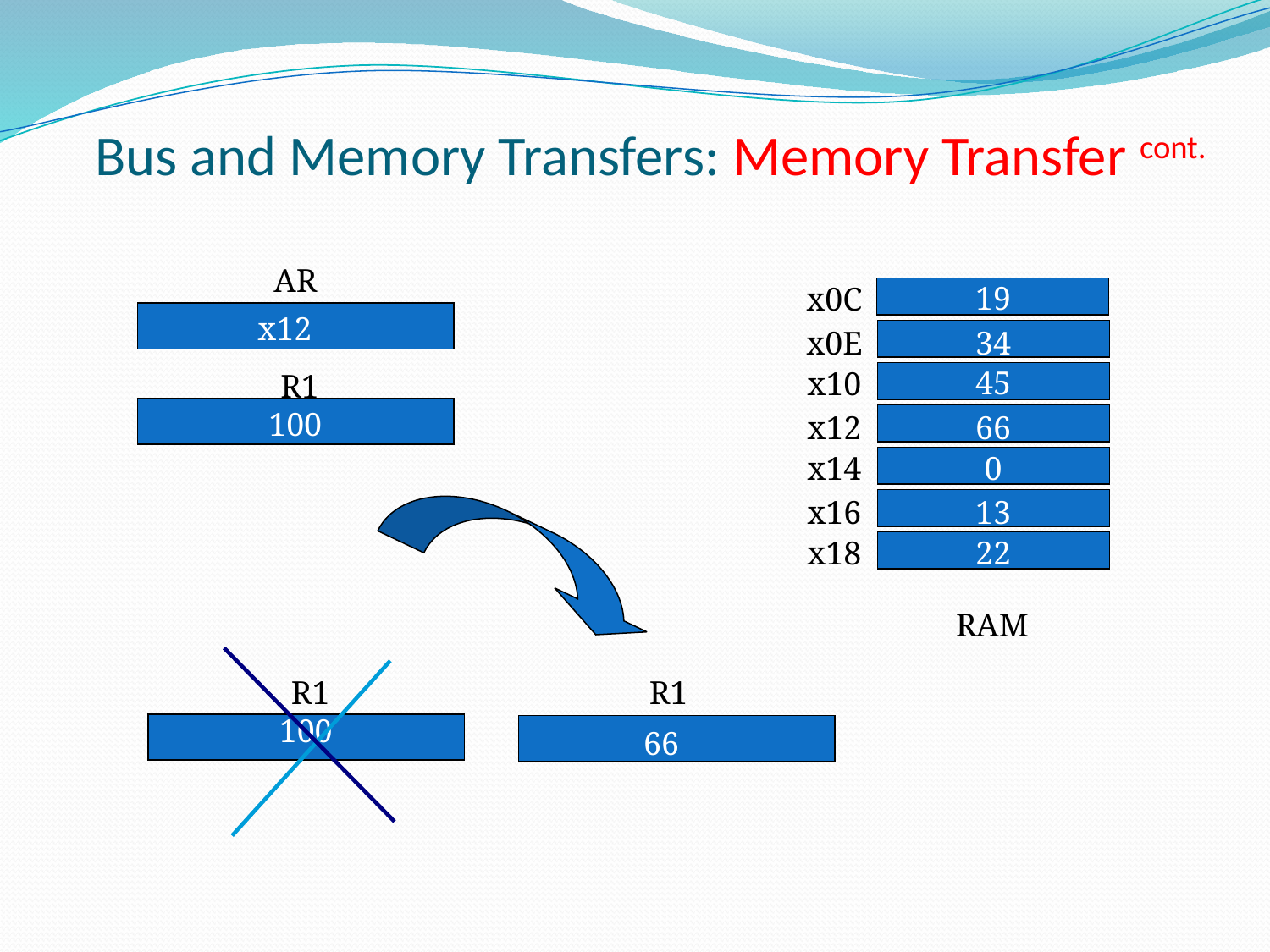

# Bus and Memory Transfers: Memory Transfer cont.
AR
19
x0C

x12

34
x0E

45
x10
R1

100

66
x12

0
x14

13
x16

22
x18

RAM

R1
R1
100

66